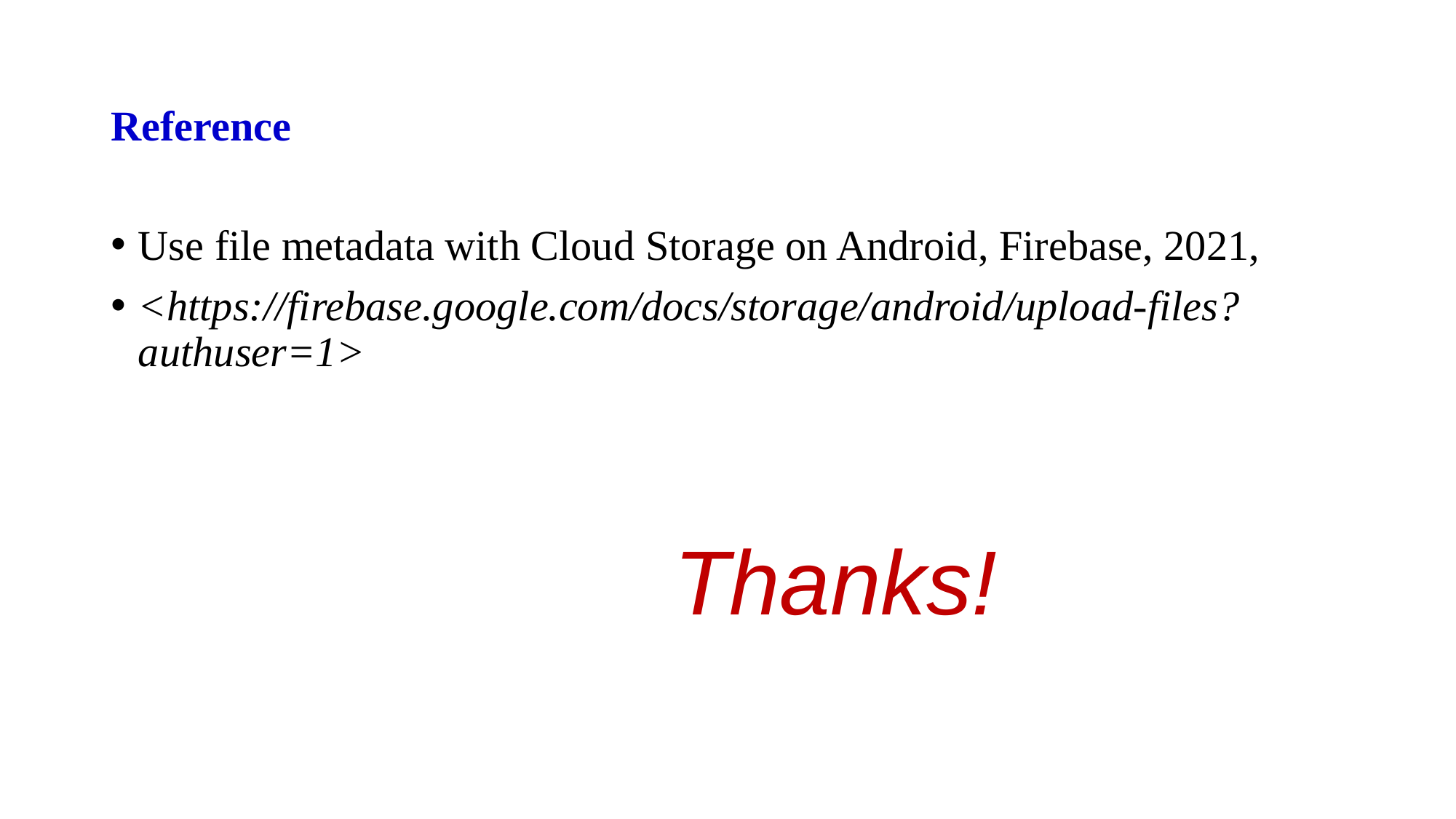

# Reference
Use file metadata with Cloud Storage on Android, Firebase, 2021,
<https://firebase.google.com/docs/storage/android/upload-files?authuser=1>
Thanks!